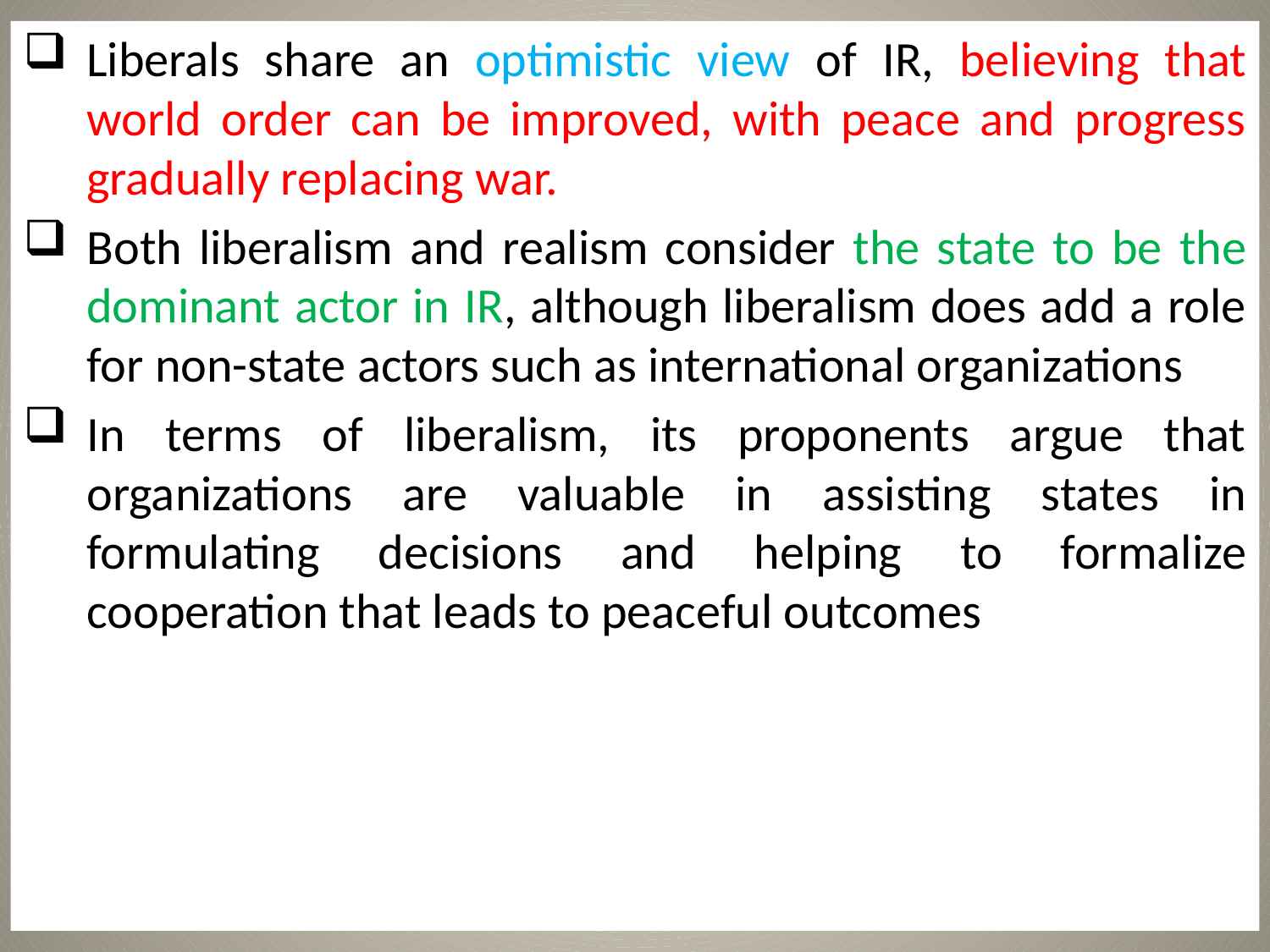

Liberals share an optimistic view of IR, believing that world order can be improved, with peace and progress gradually replacing war.
Both liberalism and realism consider the state to be the dominant actor in IR, although liberalism does add a role for non-state actors such as international organizations
In terms of liberalism, its proponents argue that organizations are valuable in assisting states in formulating decisions and helping to formalize cooperation that leads to peaceful outcomes